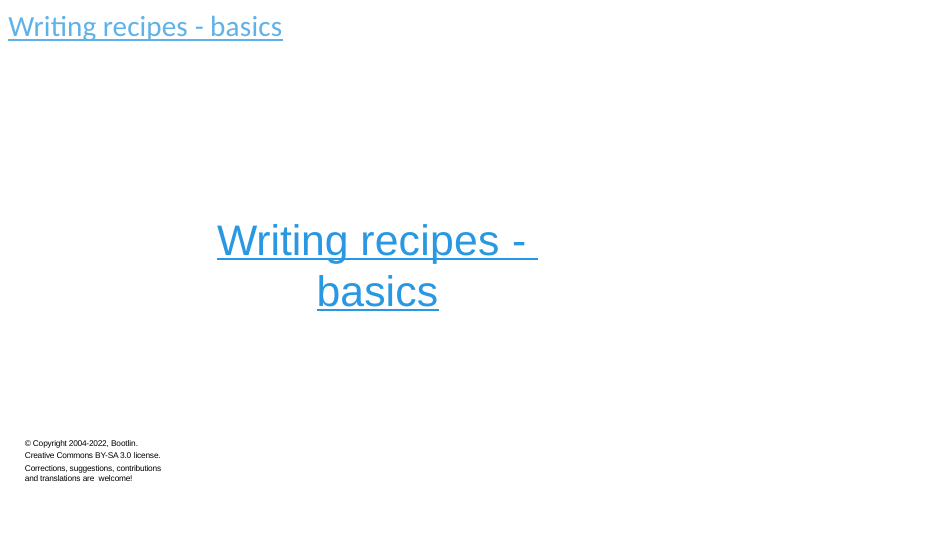

# Writing recipes - basics
Writing recipes - basics
© Copyright 2004-2022, Bootlin.  Creative Commons BY-SA 3.0 license.
Corrections, suggestions, contributions and translations are welcome!
62/300
Remake by Mao Huynh